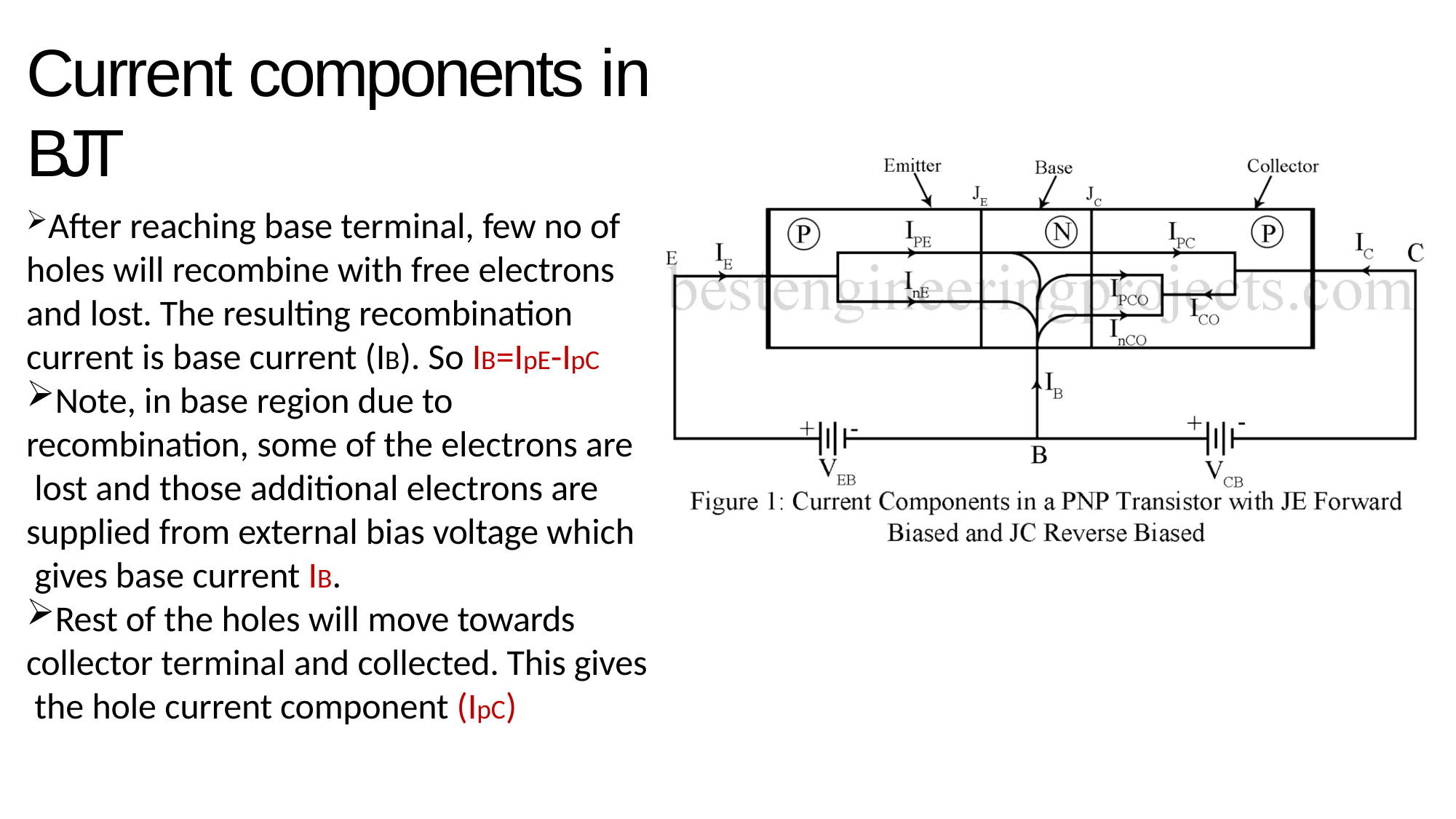

# Current components in BJT

After reaching base terminal, few no of  holes will recombine with free electrons  and lost. The resulting recombination  current is base current (IB). So IB=IpE-IpC
Note, in base region due to  recombination, some of the electrons are  lost and those additional electrons are  supplied from external bias voltage which  gives base current IB.
Rest of the holes will move towards  collector terminal and collected. This gives  the hole current component (IpC)